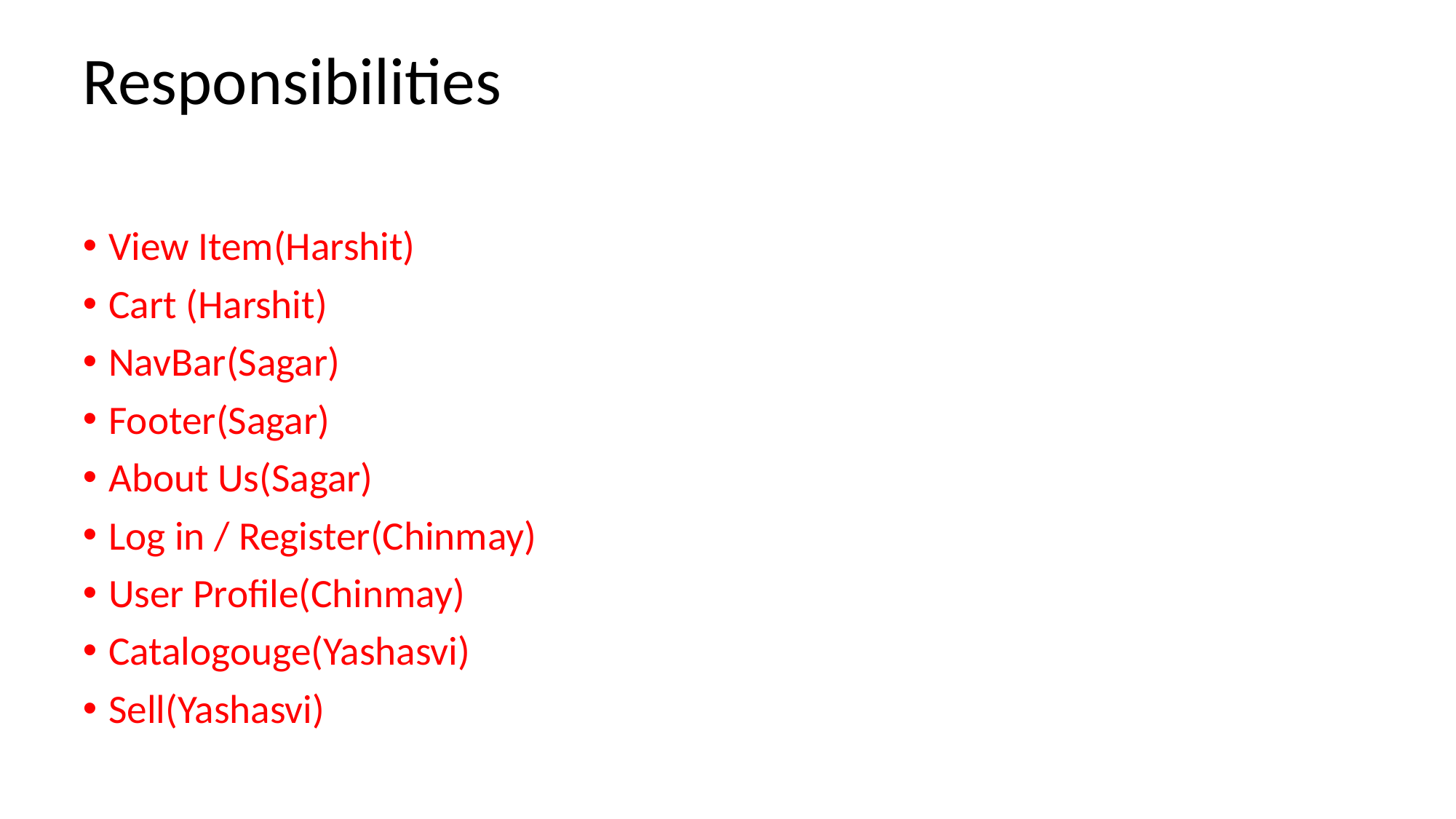

# Responsibilities
View Item(Harshit)
Cart (Harshit)
NavBar(Sagar)
Footer(Sagar)
About Us(Sagar)
Log in / Register(Chinmay)
User Profile(Chinmay)
Catalogouge(Yashasvi)
Sell(Yashasvi)